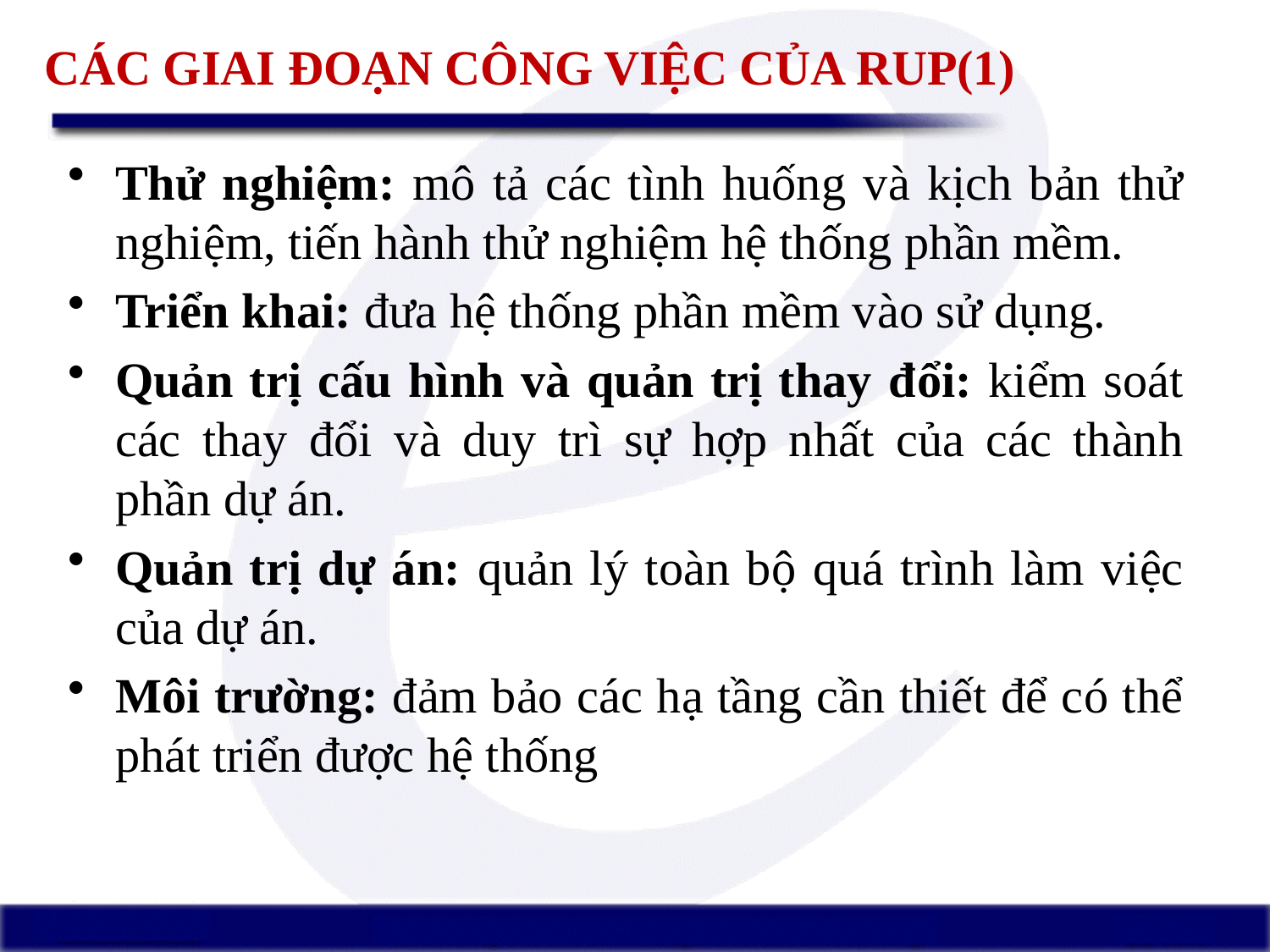

# CÁC GIAI ĐOẠN CÔNG VIỆC CỦA RUP(1)
Thử nghiệm: mô tả các tình huống và kịch bản thử nghiệm, tiến hành thử nghiệm hệ thống phần mềm.
Triển khai: đưa hệ thống phần mềm vào sử dụng.
Quản trị cấu hình và quản trị thay đổi: kiểm soát các thay đổi và duy trì sự hợp nhất của các thành phần dự án.
Quản trị dự án: quản lý toàn bộ quá trình làm việc của dự án.
Môi trường: đảm bảo các hạ tầng cần thiết để có thể phát triển được hệ thống